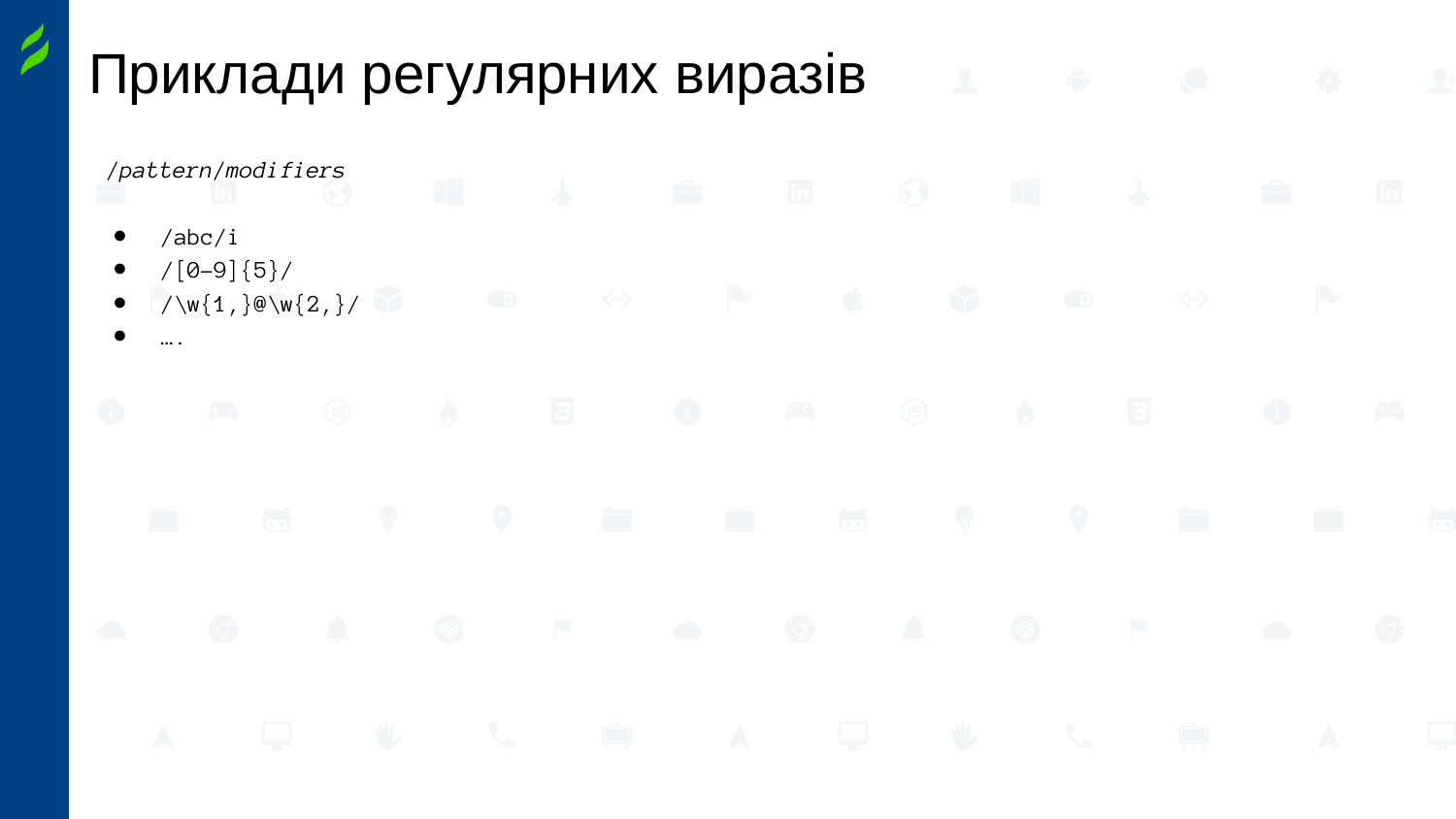

# Приклади регулярних виразів
/pattern/modifiers

/abc/i
/[0-9]{5}/
/\w{1,}@\w{2,}/
….